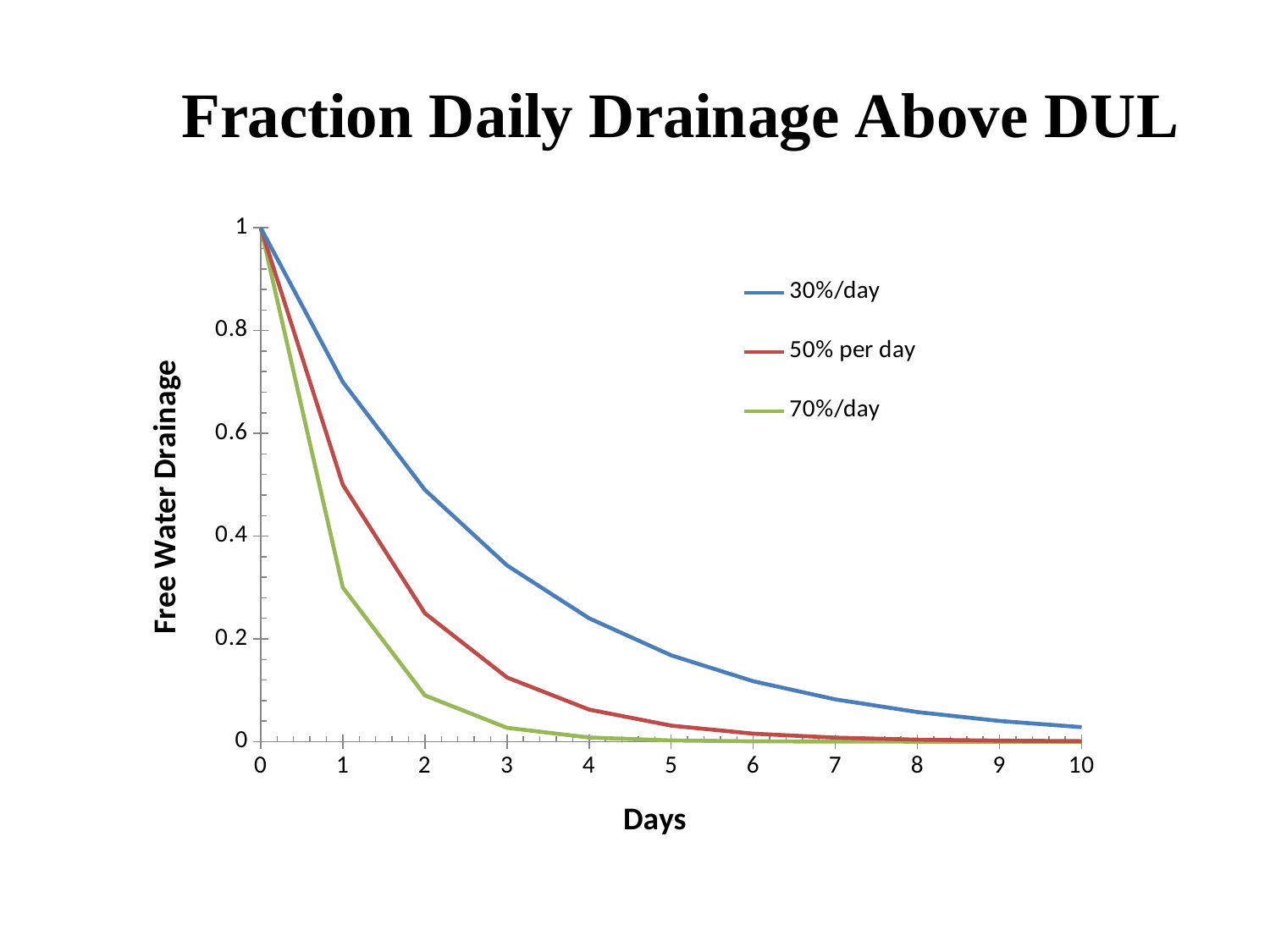

### Chart

| Category | 30%/day | 50% per day | 70%/day |
|---|---|---|---|